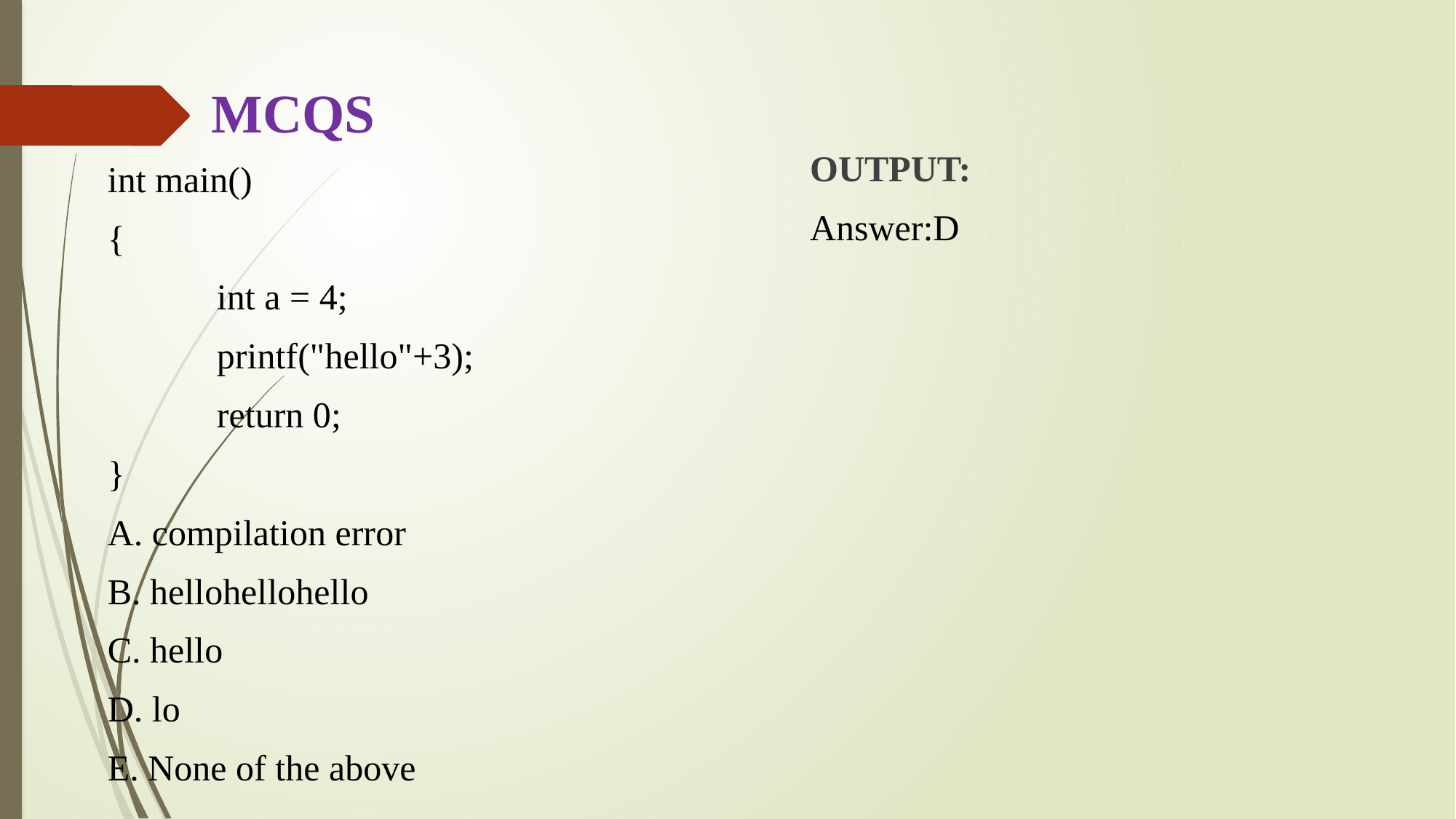

# MCQS
OUTPUT:
Answer:D

int main()
{
	int a = 4;
	printf("hello"+3);
	return 0;
}
A. compilation error
B. hellohellohello
C. hello
D. lo
E. None of the above